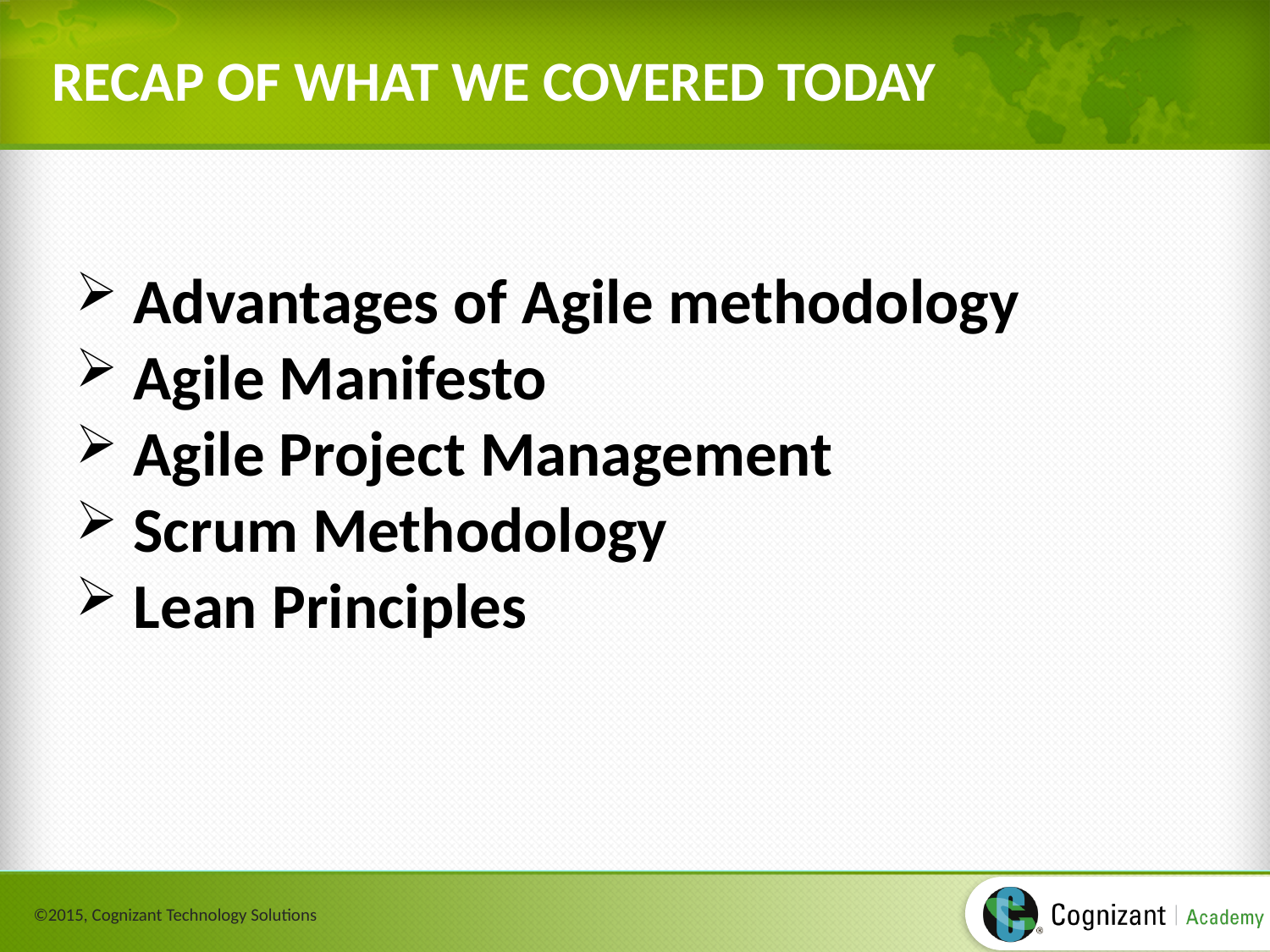

# RECAP OF WHAT WE COVERED TODAY
 Advantages of Agile methodology
 Agile Manifesto
 Agile Project Management
 Scrum Methodology
 Lean Principles